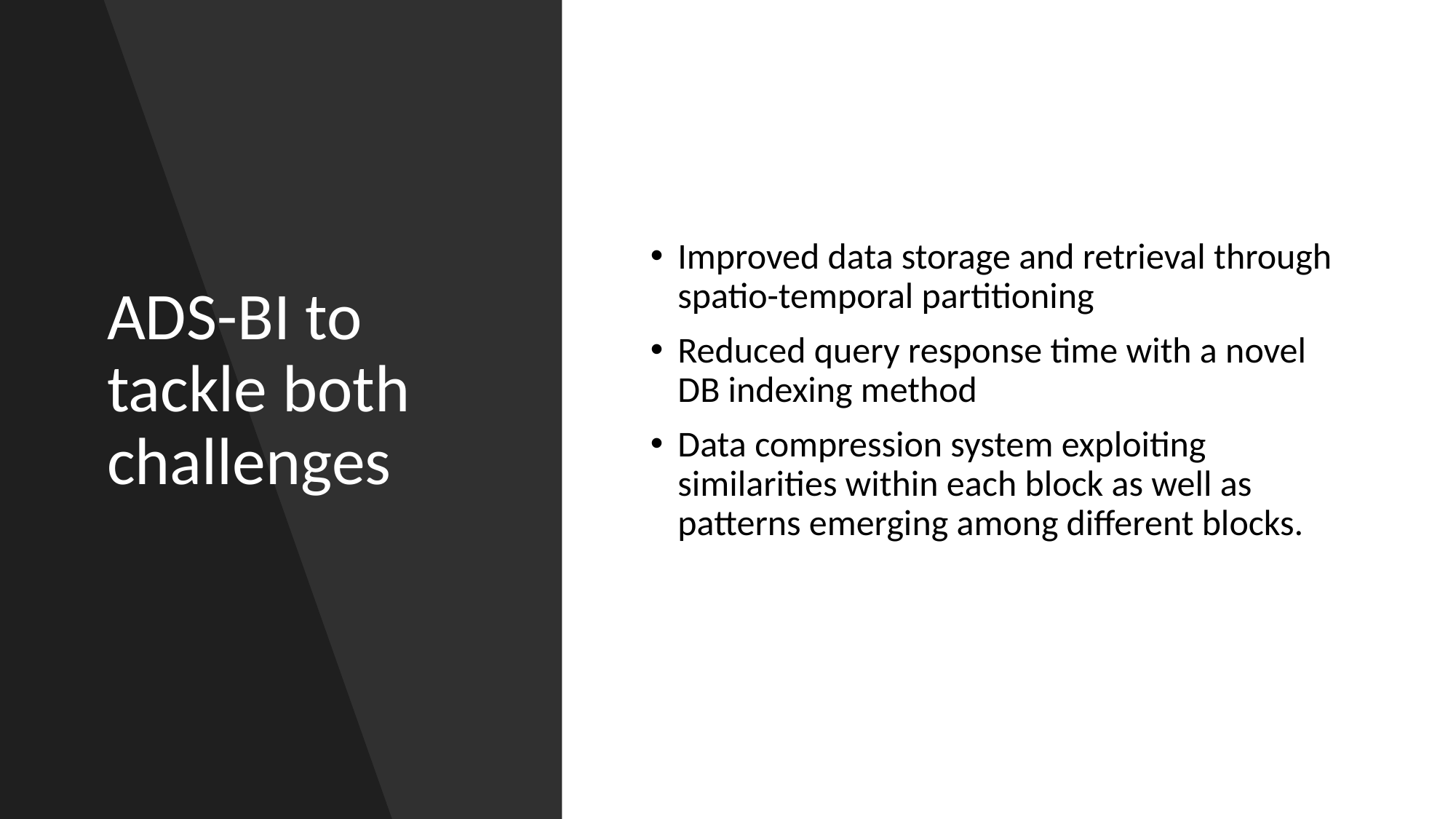

# ADS-BI to tackle both challenges
Improved data storage and retrieval through spatio-temporal partitioning
Reduced query response time with a novel DB indexing method
Data compression system exploiting similarities within each block as well as patterns emerging among different blocks.